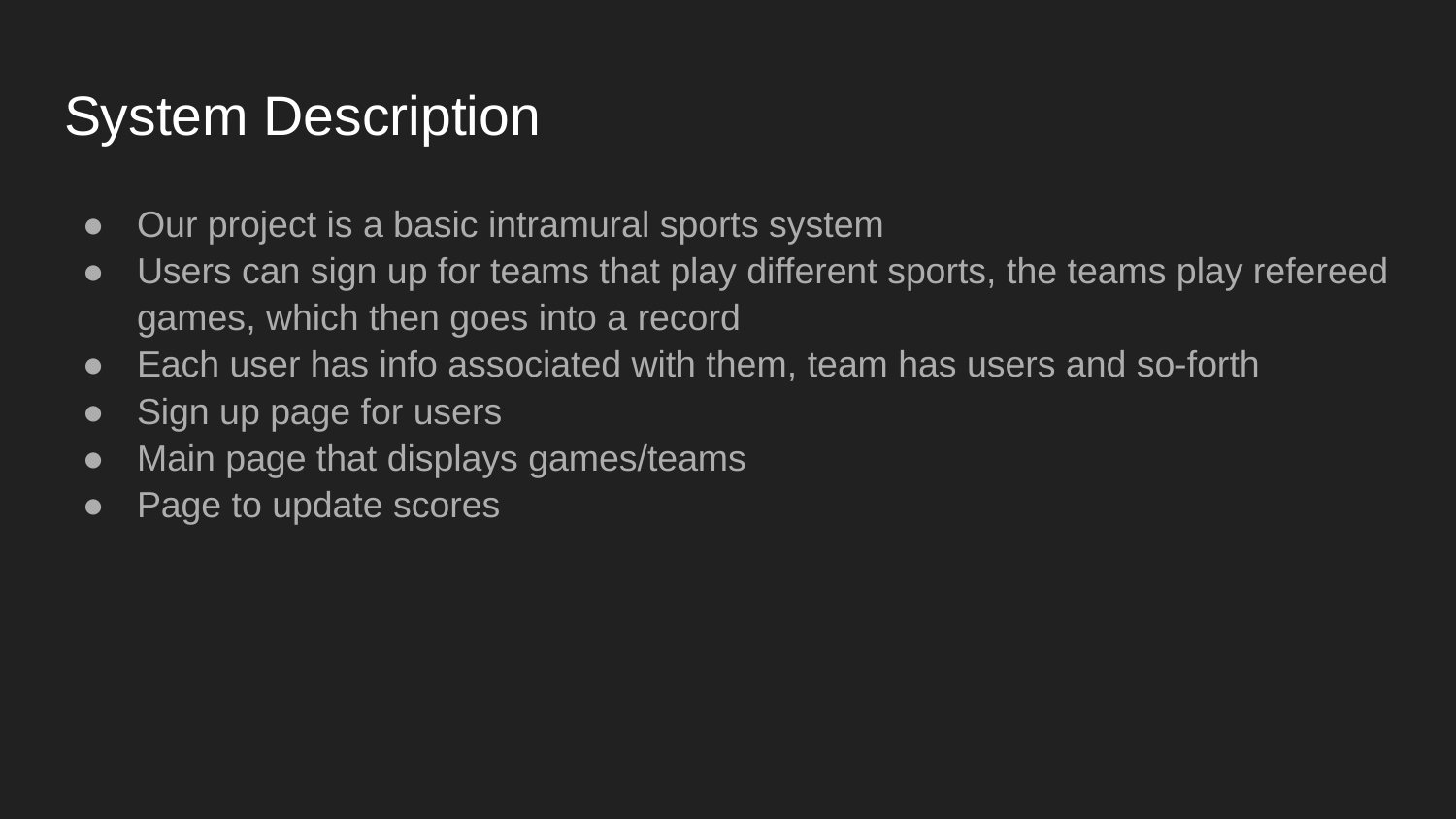

# System Description
Our project is a basic intramural sports system
Users can sign up for teams that play different sports, the teams play refereed games, which then goes into a record
Each user has info associated with them, team has users and so-forth
Sign up page for users
Main page that displays games/teams
Page to update scores